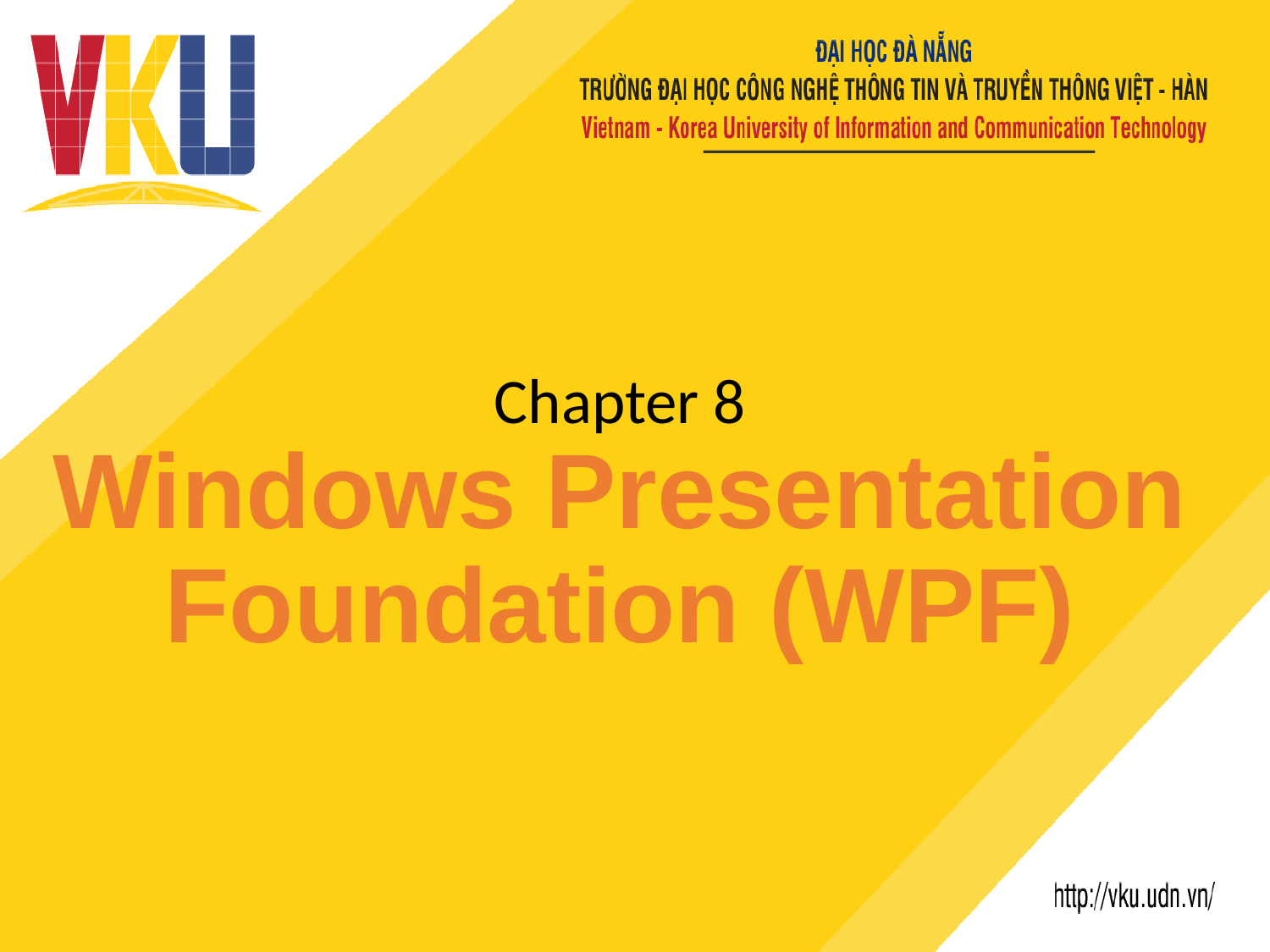

# Chapter 8 Windows Presentation Foundation (WPF)